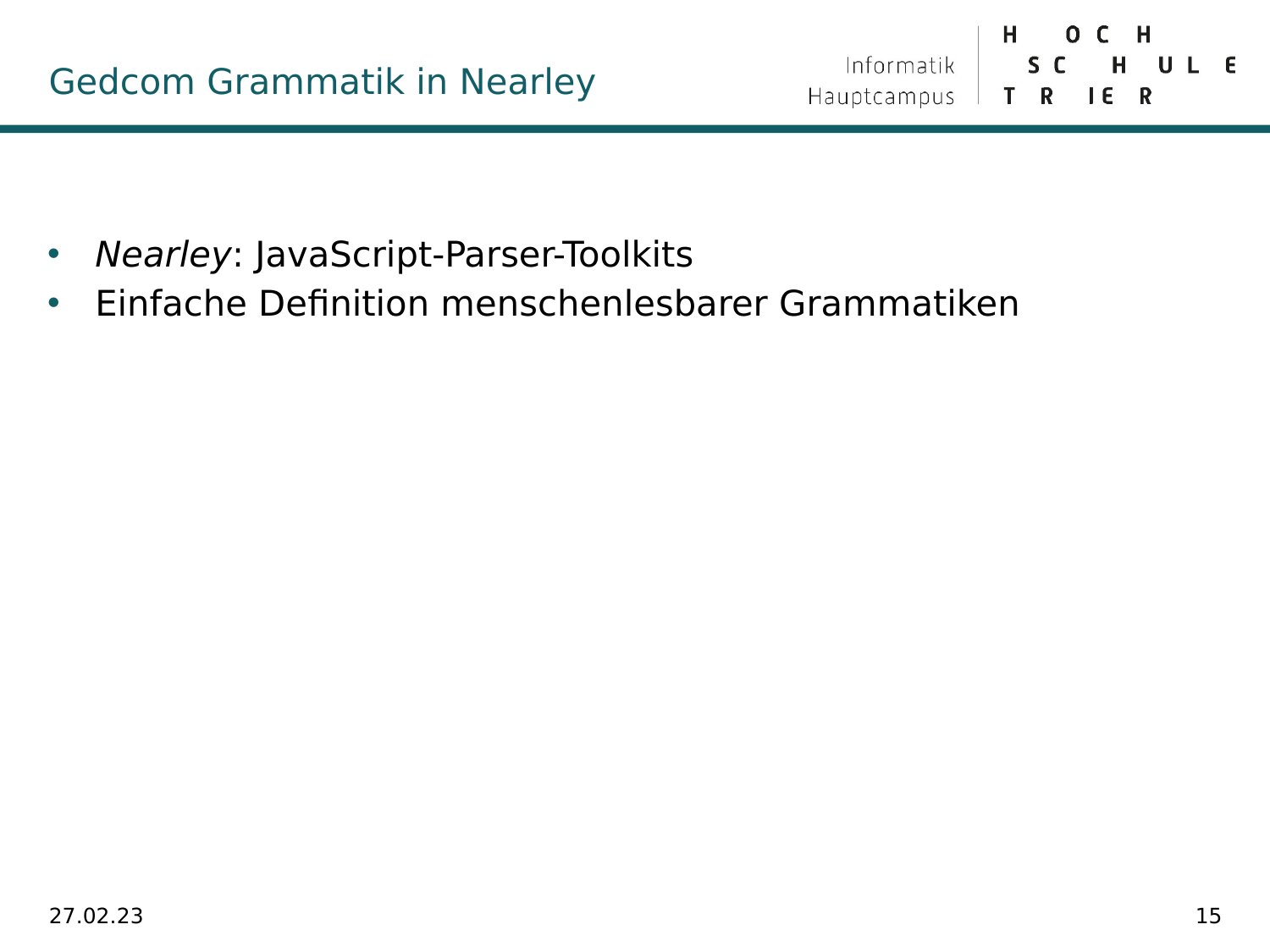

# Gedcom Grammatik in Nearley

Nearley: JavaScript-Parser-Toolkits
Einfache Definition menschenlesbarer Grammatiken
27.02.23

15